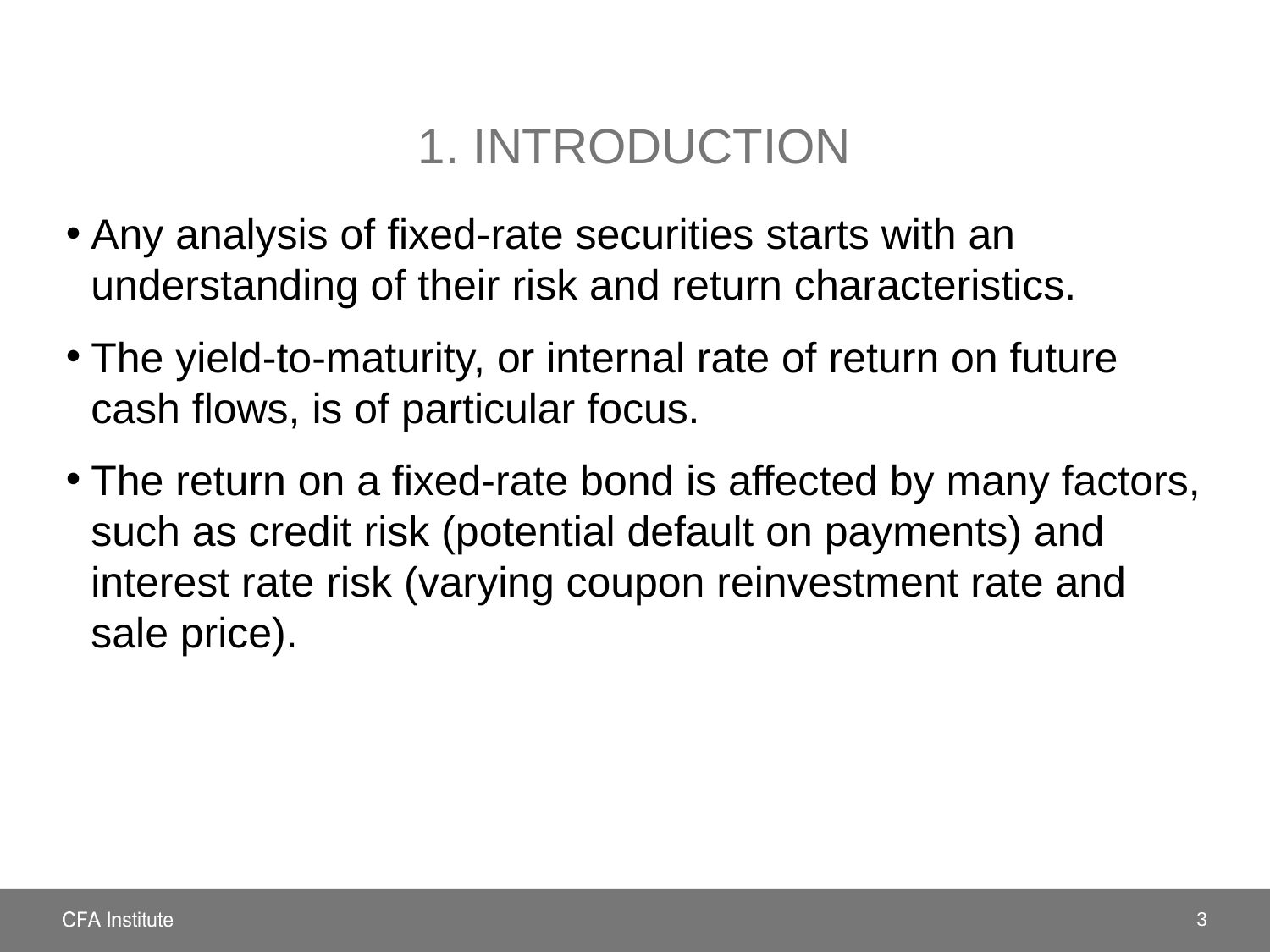

# 1. INTRODUCTION
Any analysis of fixed-rate securities starts with an understanding of their risk and return characteristics.
The yield-to-maturity, or internal rate of return on future cash flows, is of particular focus.
The return on a fixed-rate bond is affected by many factors, such as credit risk (potential default on payments) and interest rate risk (varying coupon reinvestment rate and sale price).
3